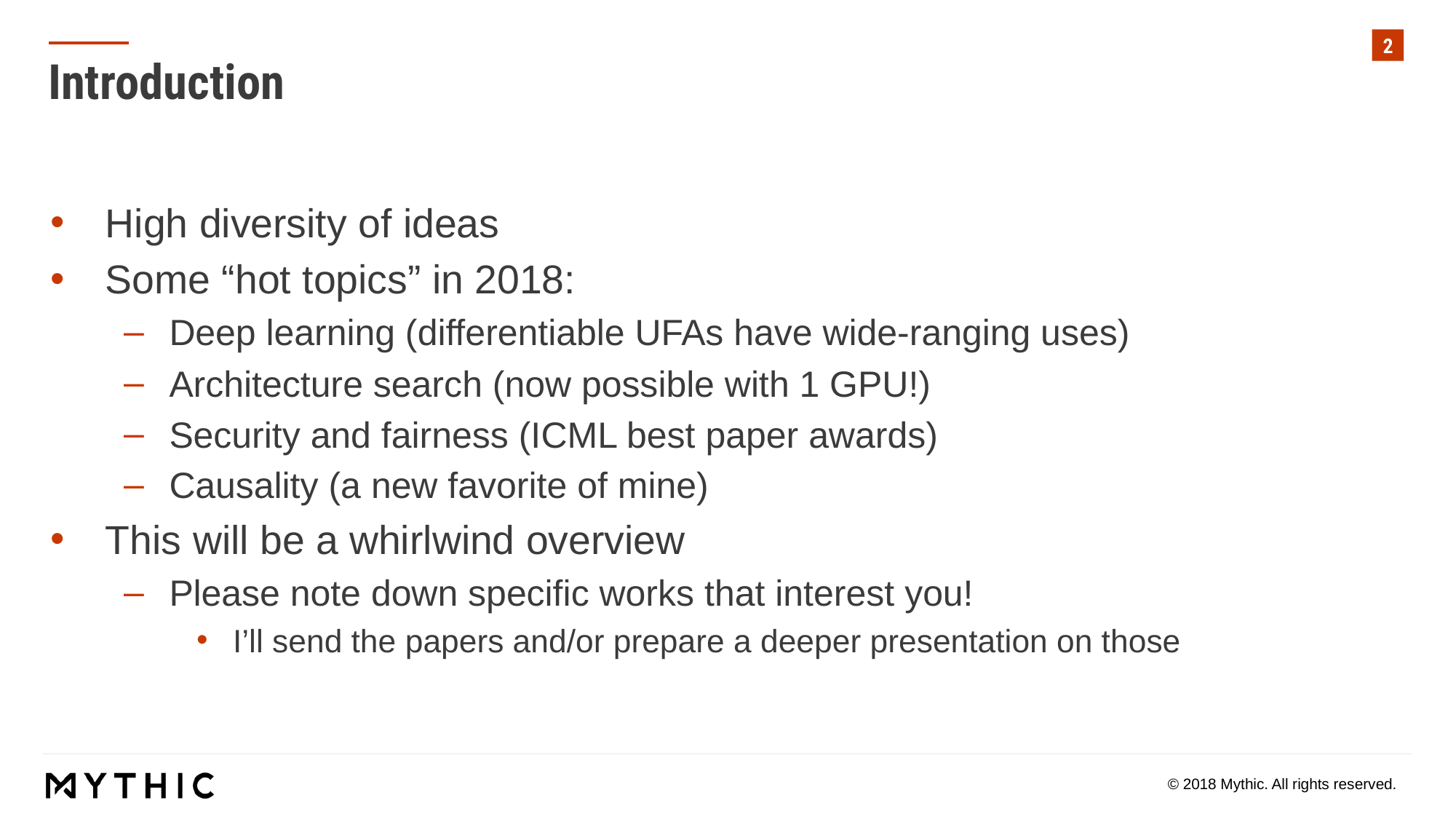

Introduction
High diversity of ideas
Some “hot topics” in 2018:
Deep learning (differentiable UFAs have wide-ranging uses)
Architecture search (now possible with 1 GPU!)
Security and fairness (ICML best paper awards)
Causality (a new favorite of mine)
This will be a whirlwind overview
Please note down specific works that interest you!
I’ll send the papers and/or prepare a deeper presentation on those